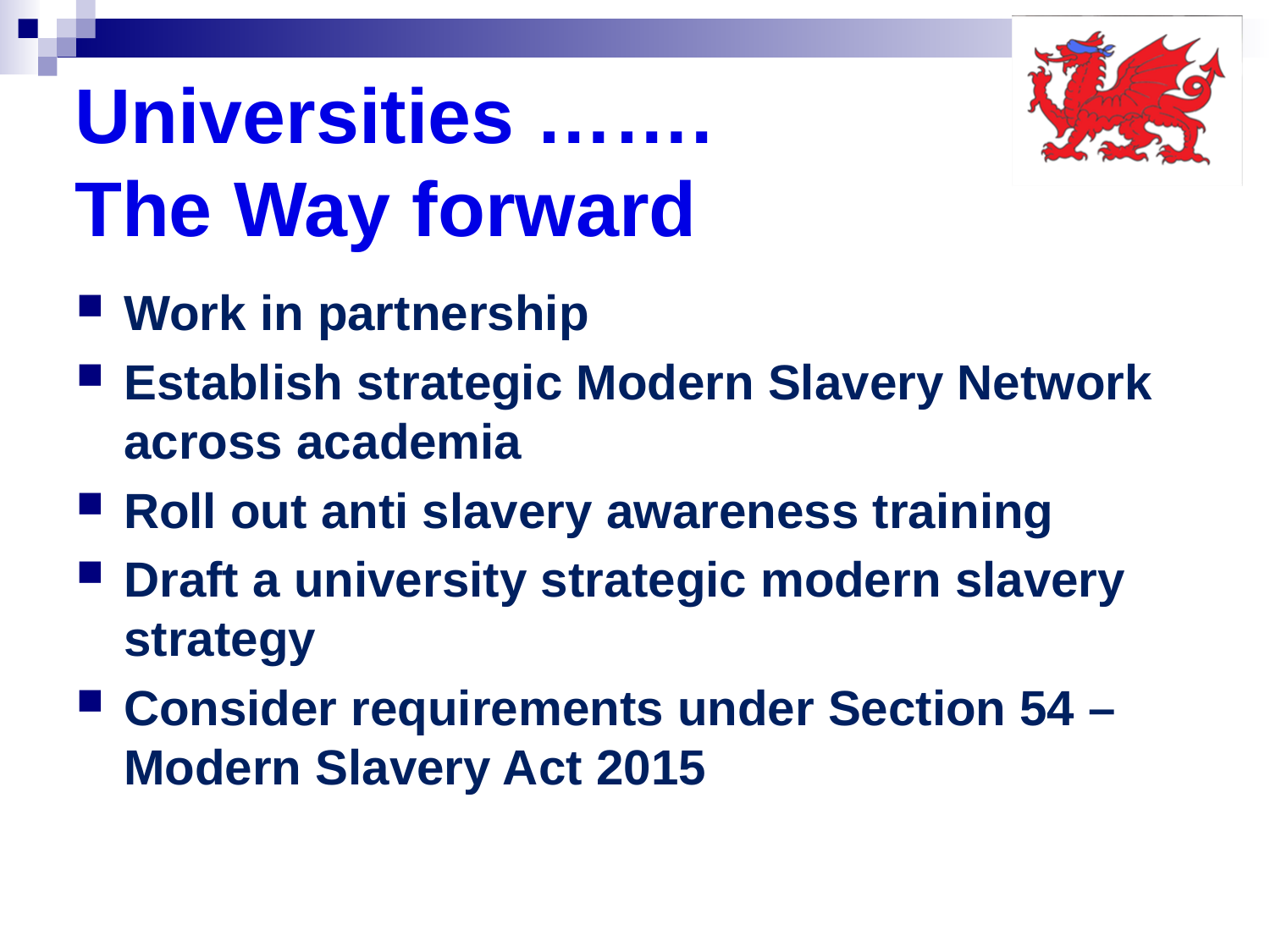

# Universities ……. The Way forward
Work in partnership
Establish strategic Modern Slavery Network across academia
Roll out anti slavery awareness training
Draft a university strategic modern slavery strategy
Consider requirements under Section 54 – Modern Slavery Act 2015